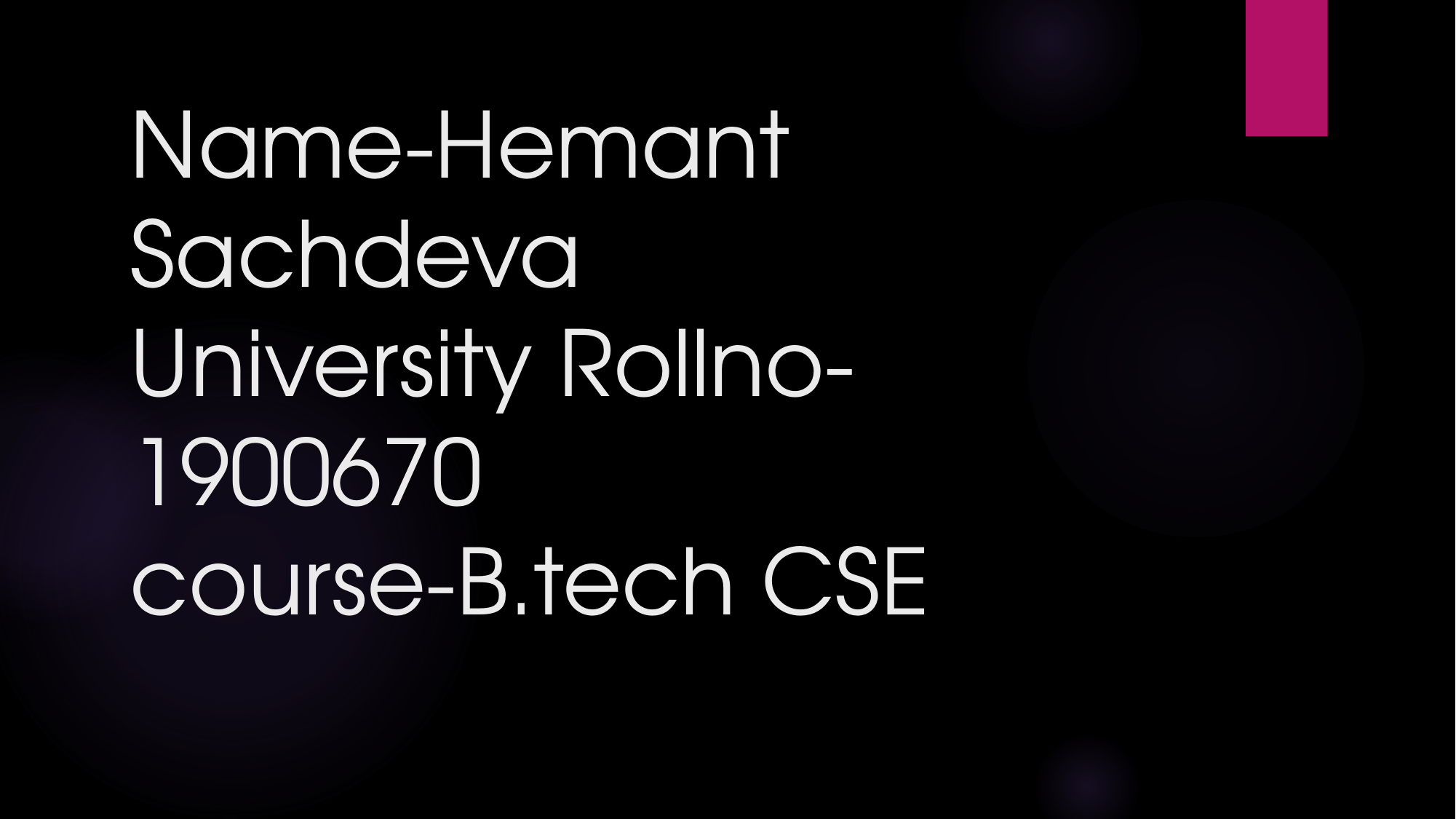

# Name-Hemant Sachdeva University Rollno-1900670 course-B.tech CSE